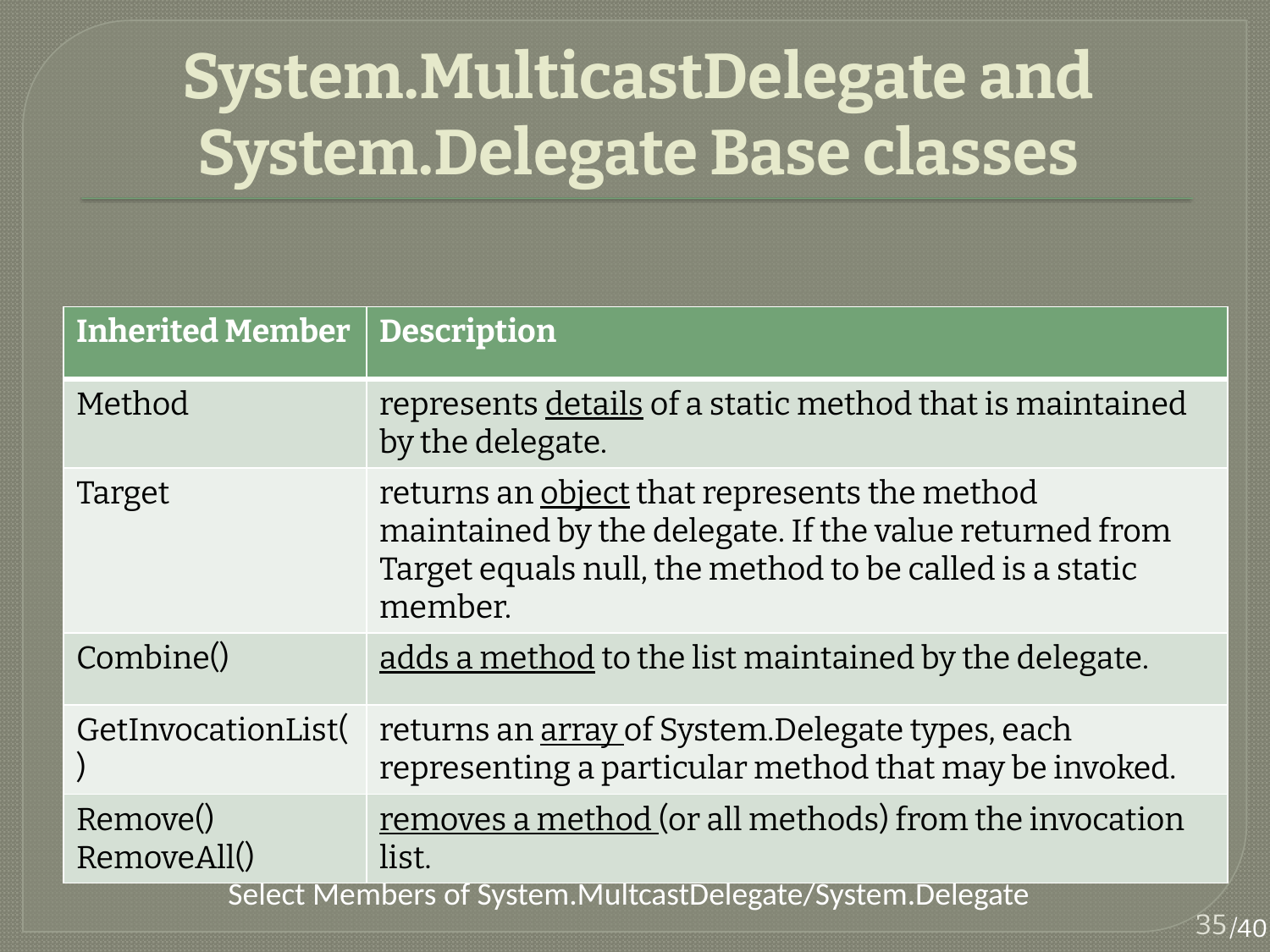

# System.MulticastDelegate and System.Delegate Base classes
| Inherited Member | Description |
| --- | --- |
| Method | represents details of a static method that is maintained by the delegate. |
| Target | returns an object that represents the method maintained by the delegate. If the value returned from Target equals null, the method to be called is a static member. |
| Combine() | adds a method to the list maintained by the delegate. |
| GetInvocationList() | returns an array of System.Delegate types, each representing a particular method that may be invoked. |
| Remove() RemoveAll() | removes a method (or all methods) from the invocation list. |
Select Members of System.MultcastDelegate/System.Delegate
35